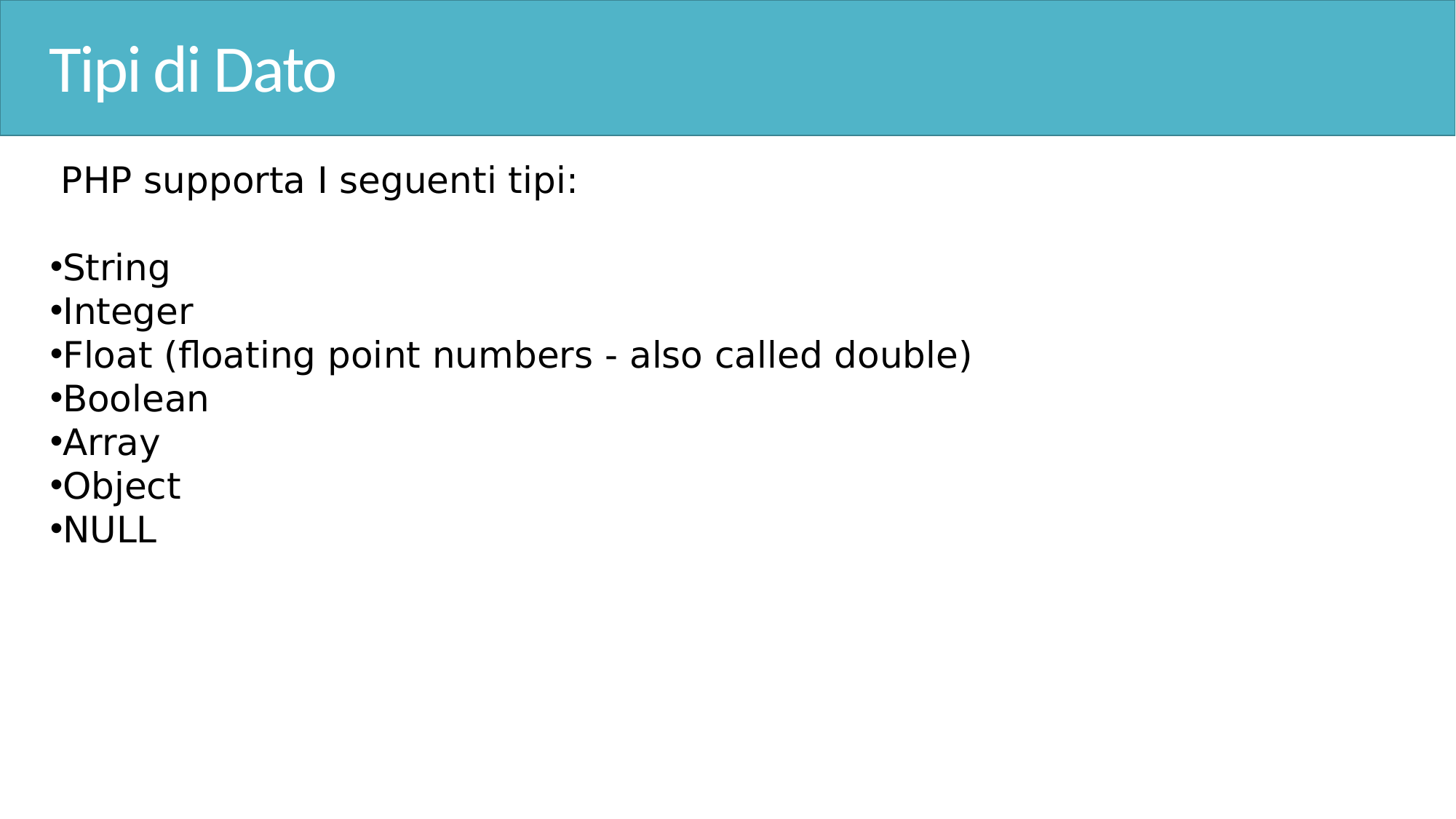

# Tipi di Dato
PHP supporta I seguenti tipi:

String
Integer
Float (floating point numbers - also called double)
Boolean
Array
Object
NULL